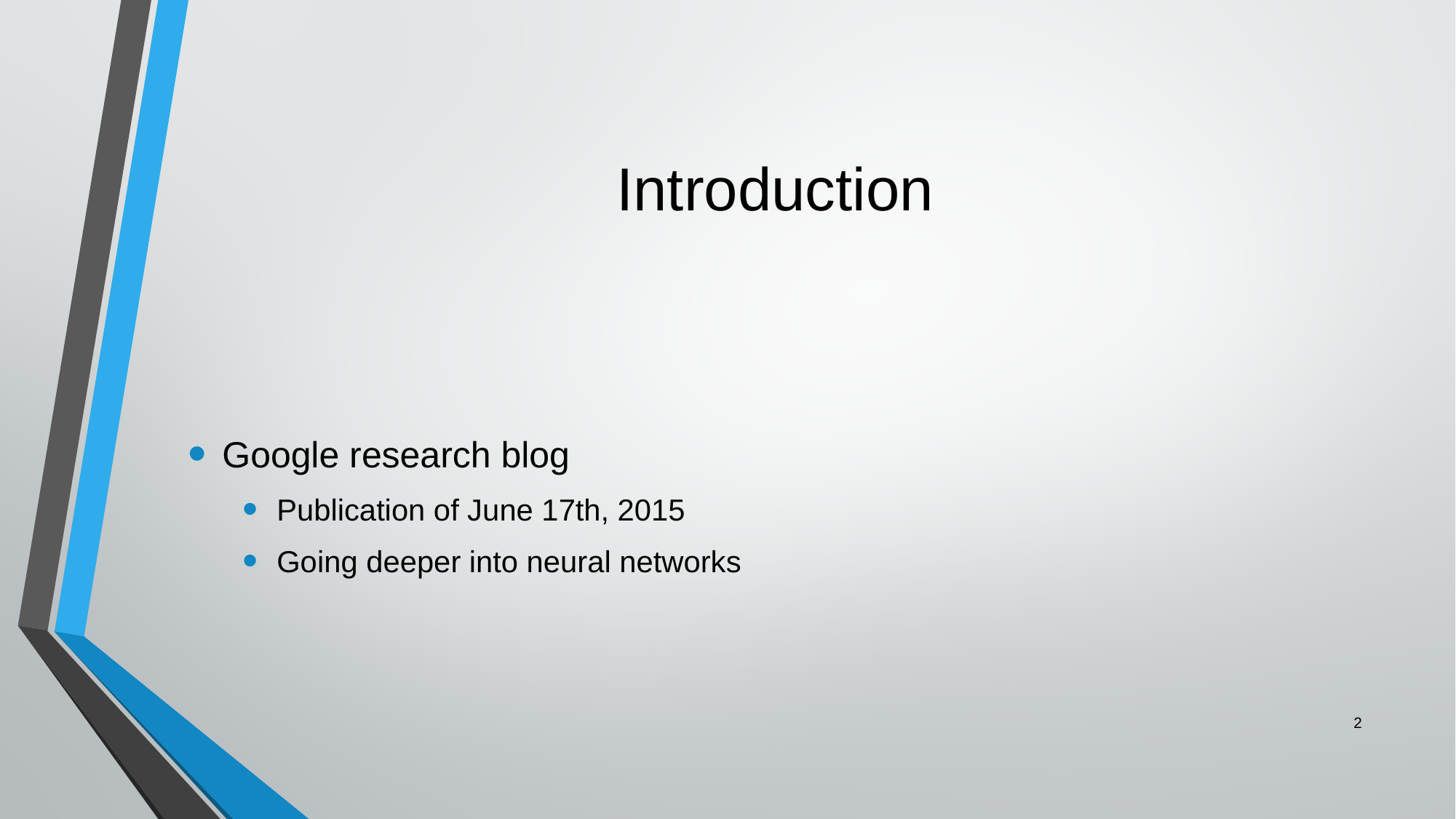

# Introduction
Google research blog
Publication of June 17th, 2015
Going deeper into neural networks
2